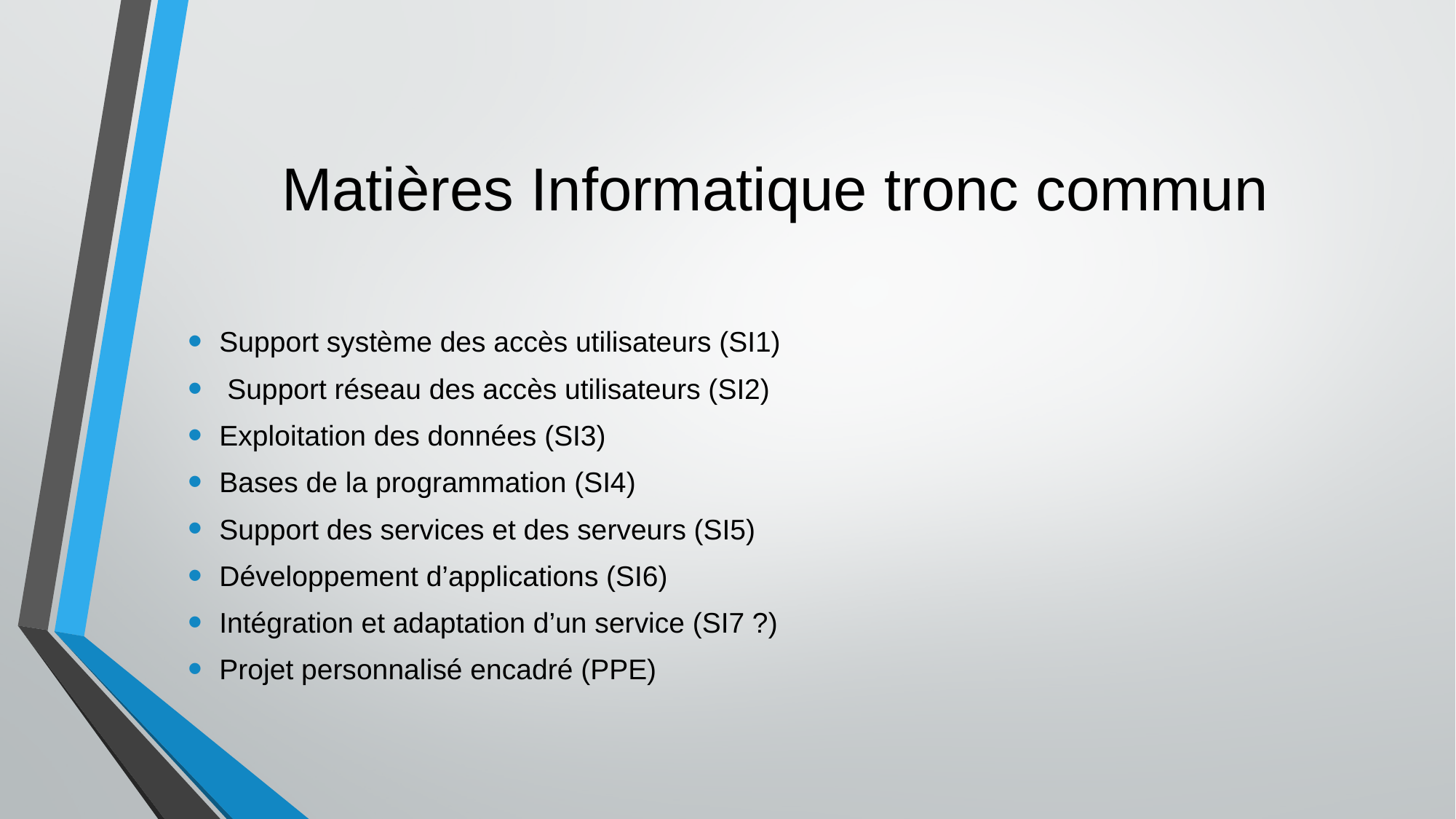

# Matières Informatique tronc commun
Support système des accès utilisateurs (SI1)
 Support réseau des accès utilisateurs (SI2)
Exploitation des données (SI3)
Bases de la programmation (SI4)
Support des services et des serveurs (SI5)
Développement d’applications (SI6)
Intégration et adaptation d’un service (SI7 ?)
Projet personnalisé encadré (PPE)